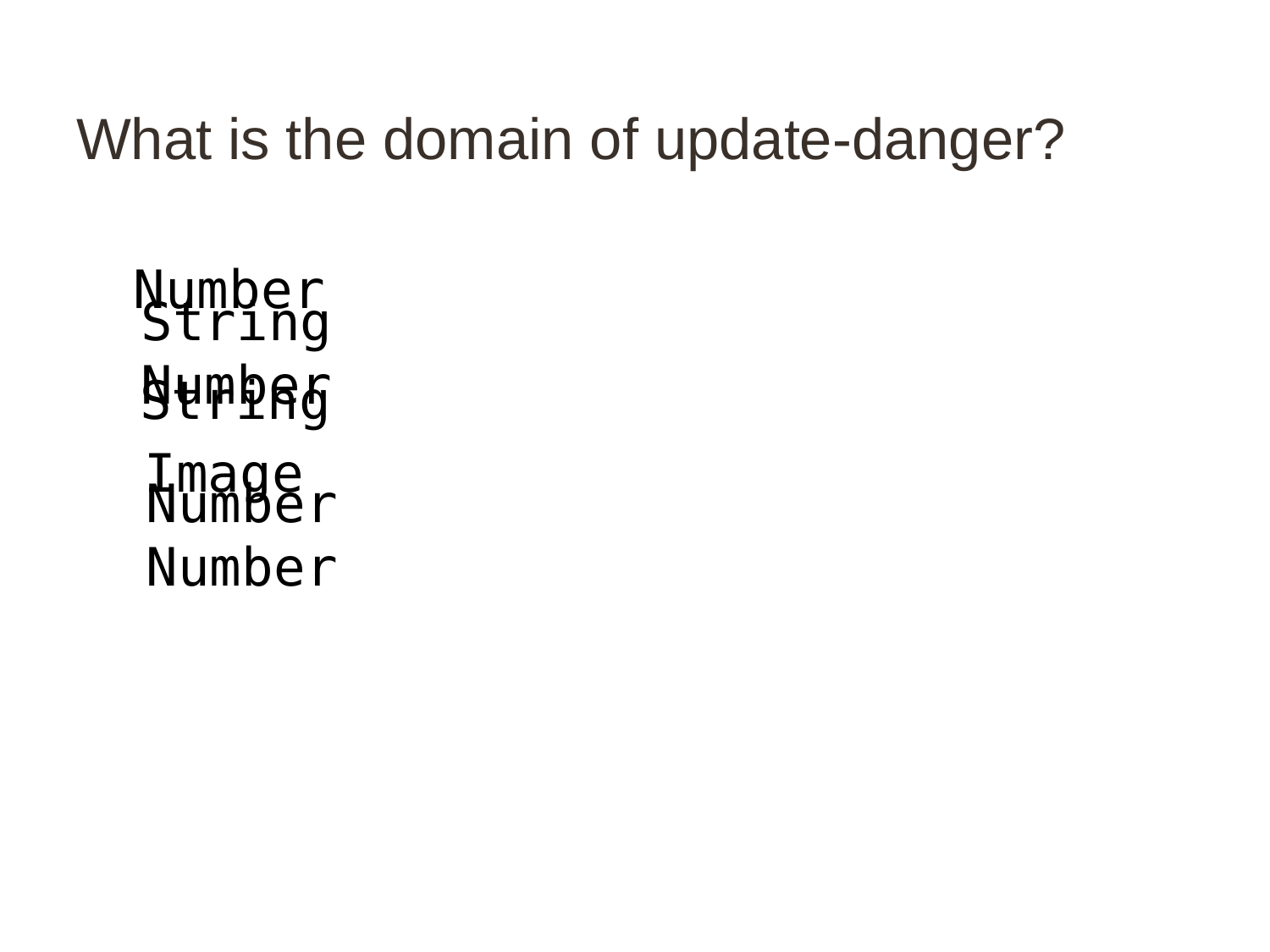

# What is the domain of update-danger?

Number
String Number
String

Image
Number Number